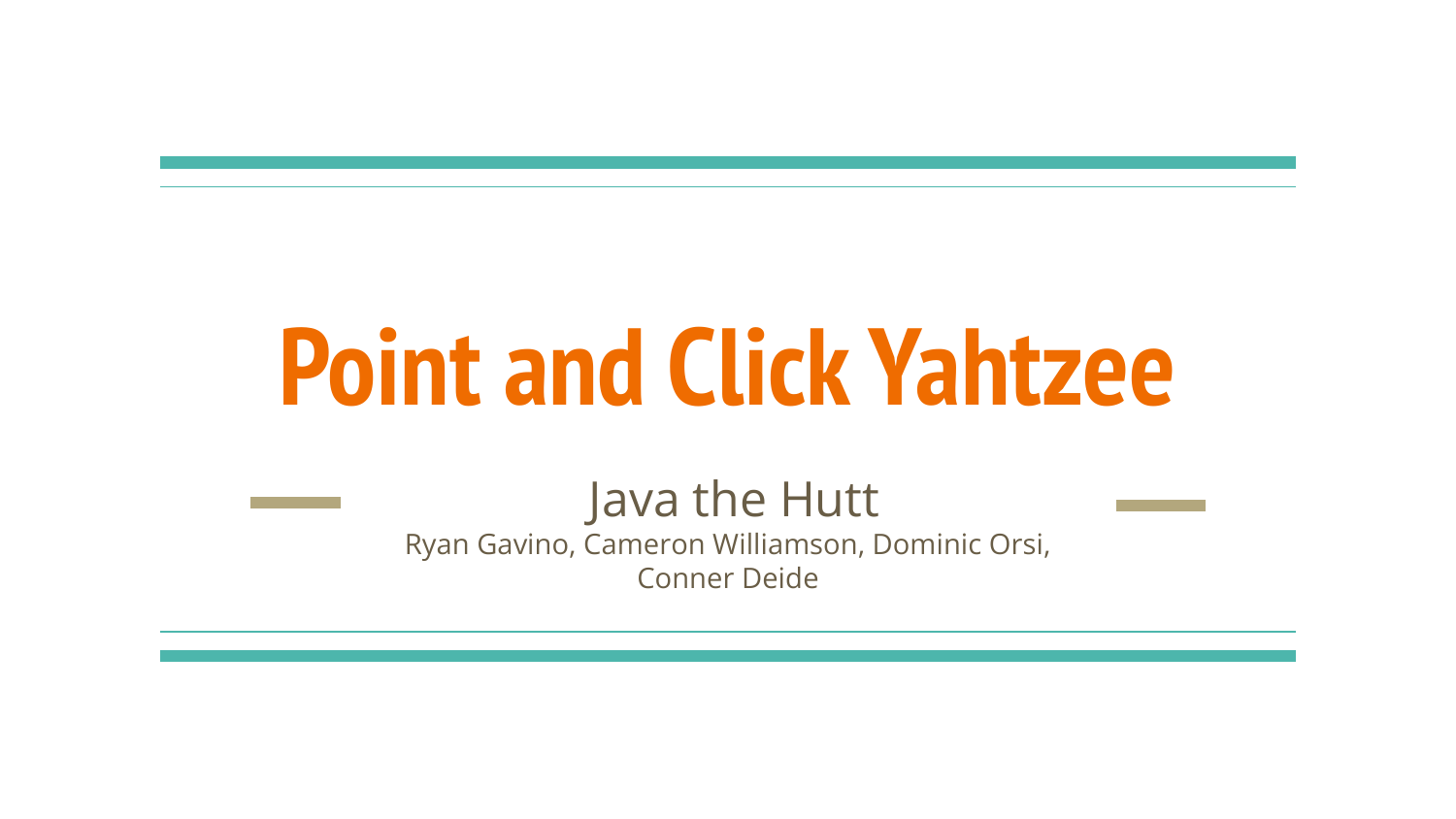

# Point and Click Yahtzee
 Java the Hutt
Ryan Gavino, Cameron Williamson, Dominic Orsi, Conner Deide